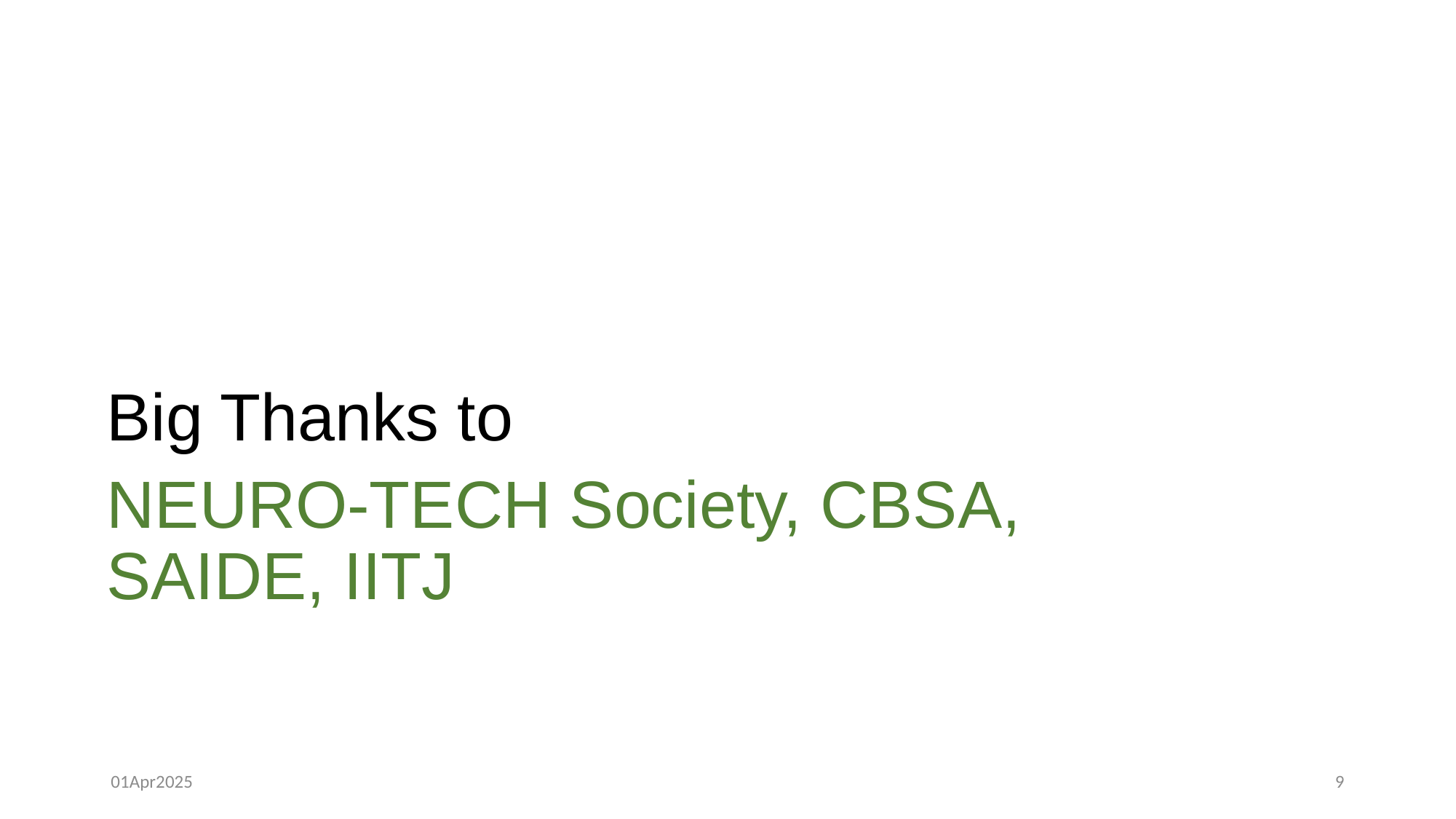

Big Thanks to
NEURO-TECH Society, CBSA, SAIDE, IITJ
01Apr2025
9